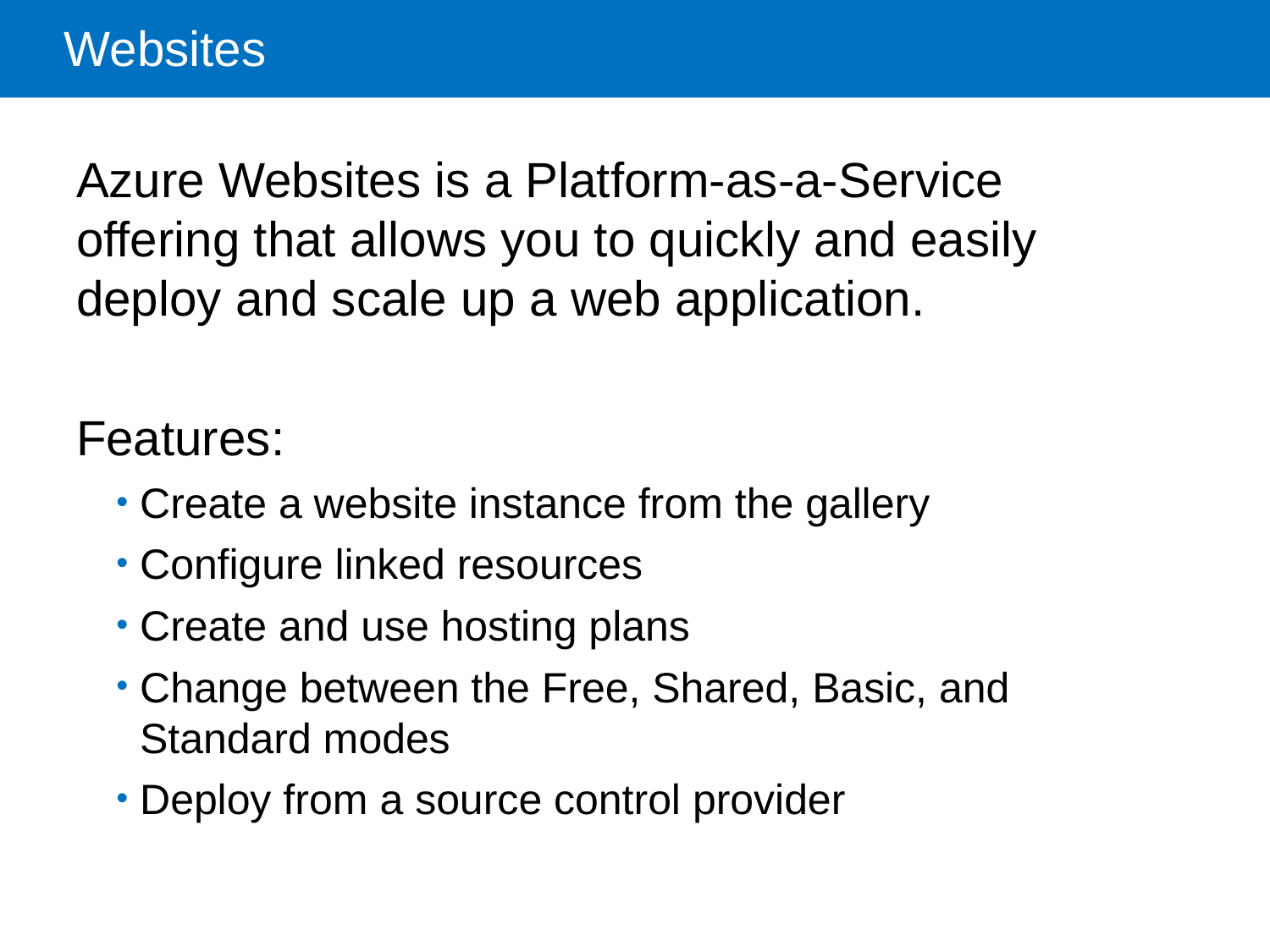

# Websites
Azure Websites is a Platform-as-a-Service offering that allows you to quickly and easily deploy and scale up a web application.

Features:
Create a website instance from the gallery
Configure linked resources
Create and use hosting plans
Change between the Free, Shared, Basic, and Standard modes
Deploy from a source control provider